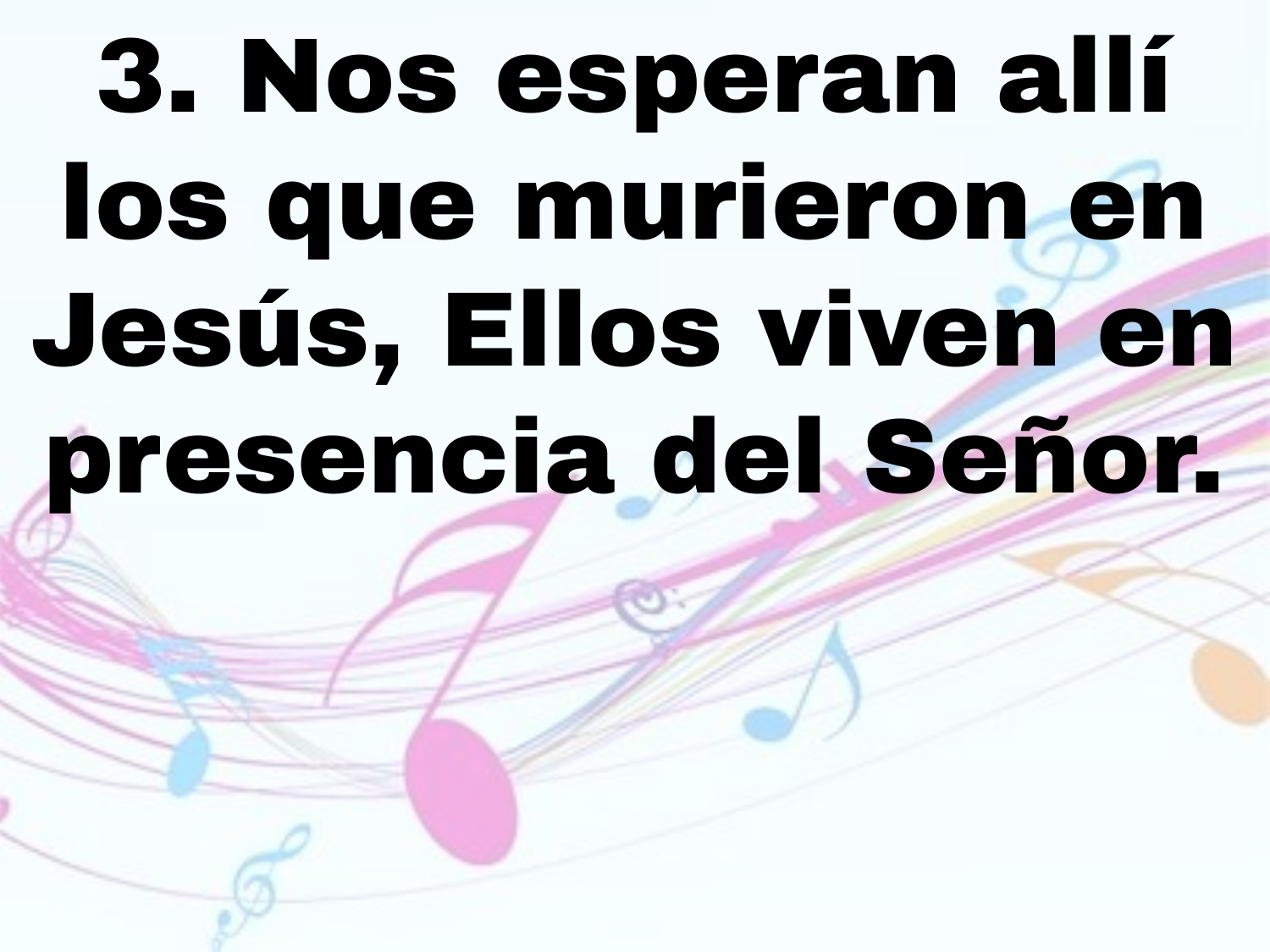

3. Nos esperan allí los que murieron en Jesús, Ellos viven en presencia del Señor.